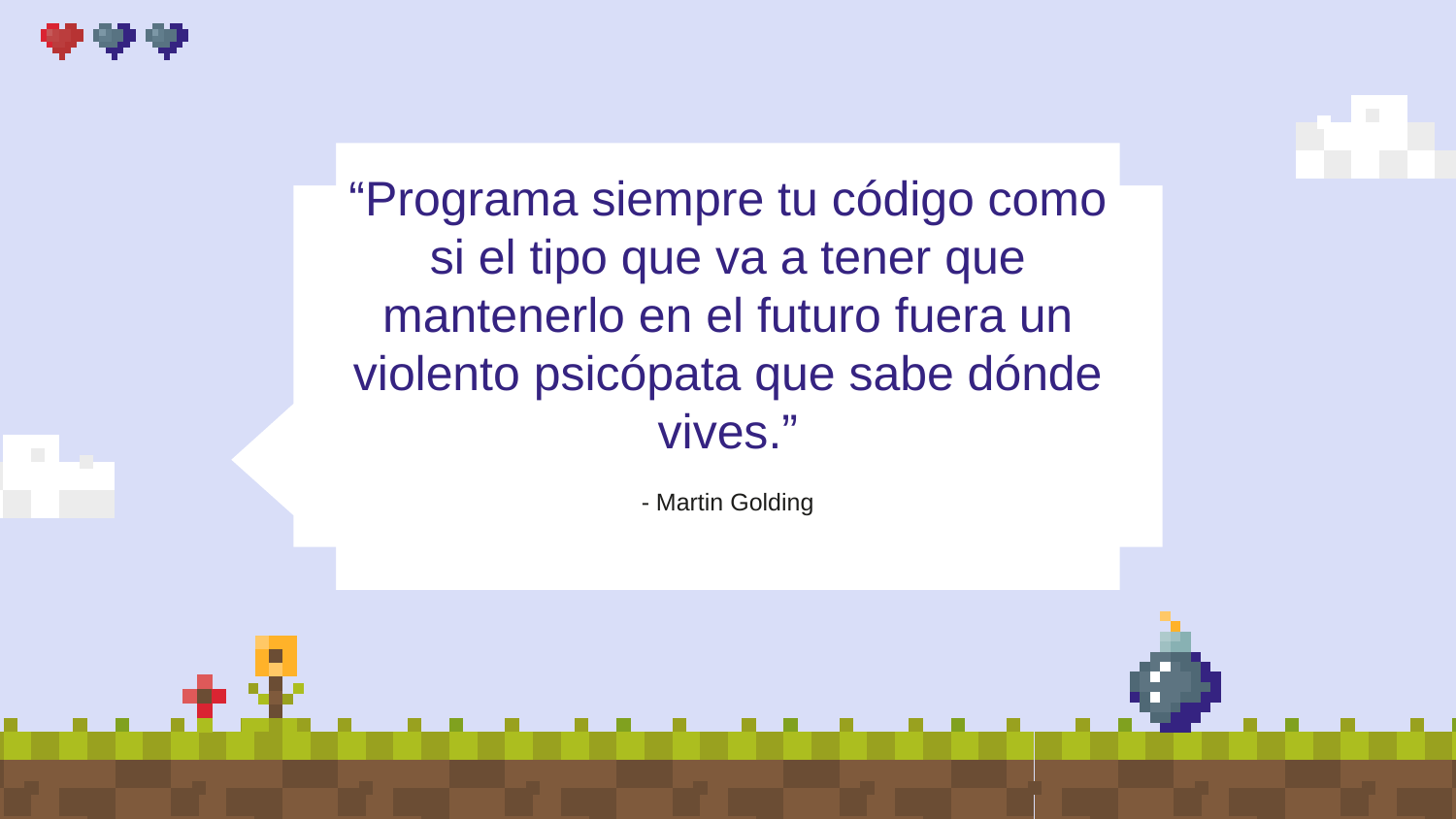

“Programa siempre tu código como si el tipo que va a tener que mantenerlo en el futuro fuera un violento psicópata que sabe dónde vives.”
# - Martin Golding